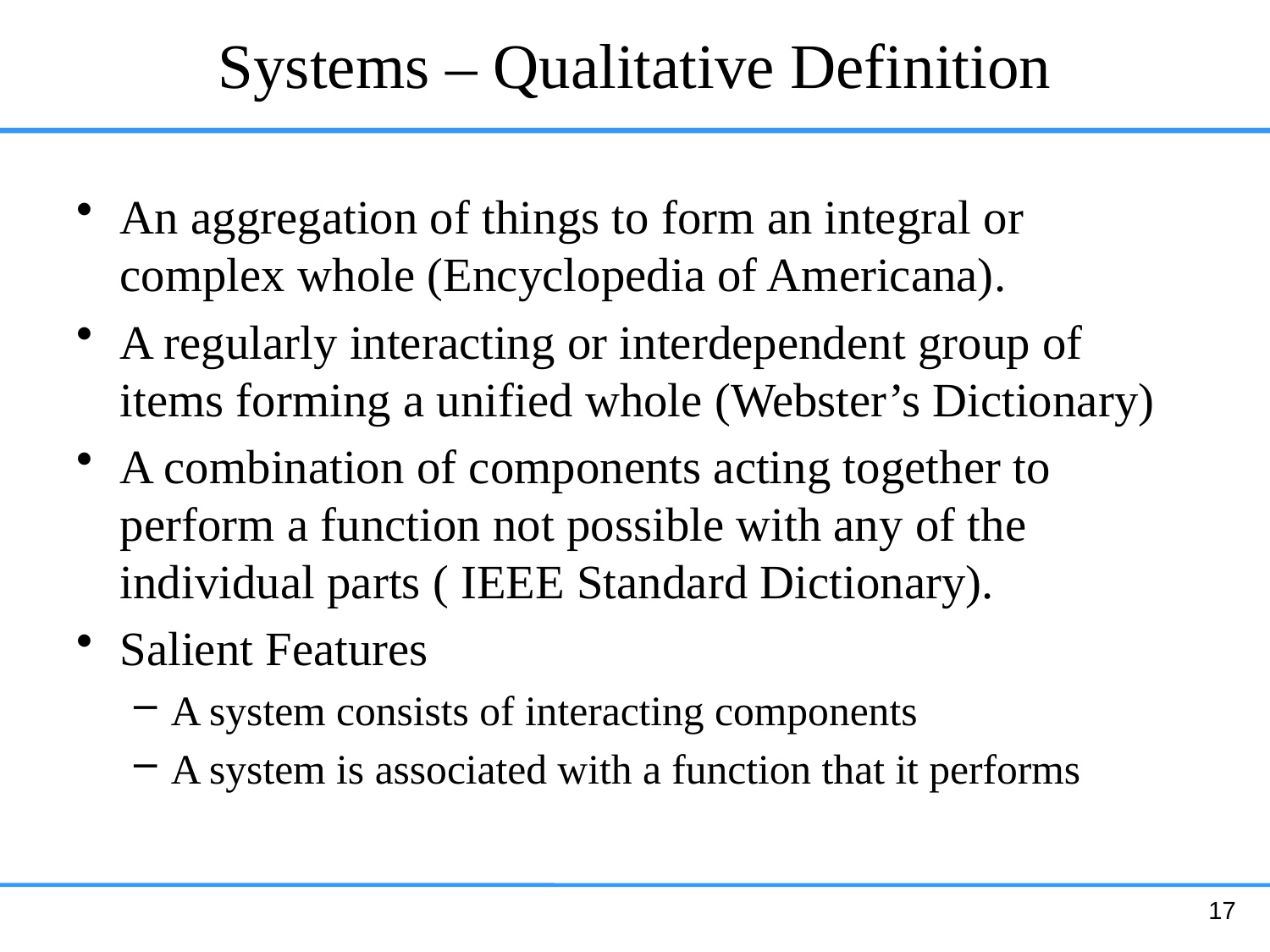

# Systems – Qualitative Definition
An aggregation of things to form an integral or complex whole (Encyclopedia of Americana).
A regularly interacting or interdependent group of items forming a unified whole (Webster’s Dictionary)
A combination of components acting together to perform a function not possible with any of the individual parts ( IEEE Standard Dictionary).
Salient Features
A system consists of interacting components
A system is associated with a function that it performs
17